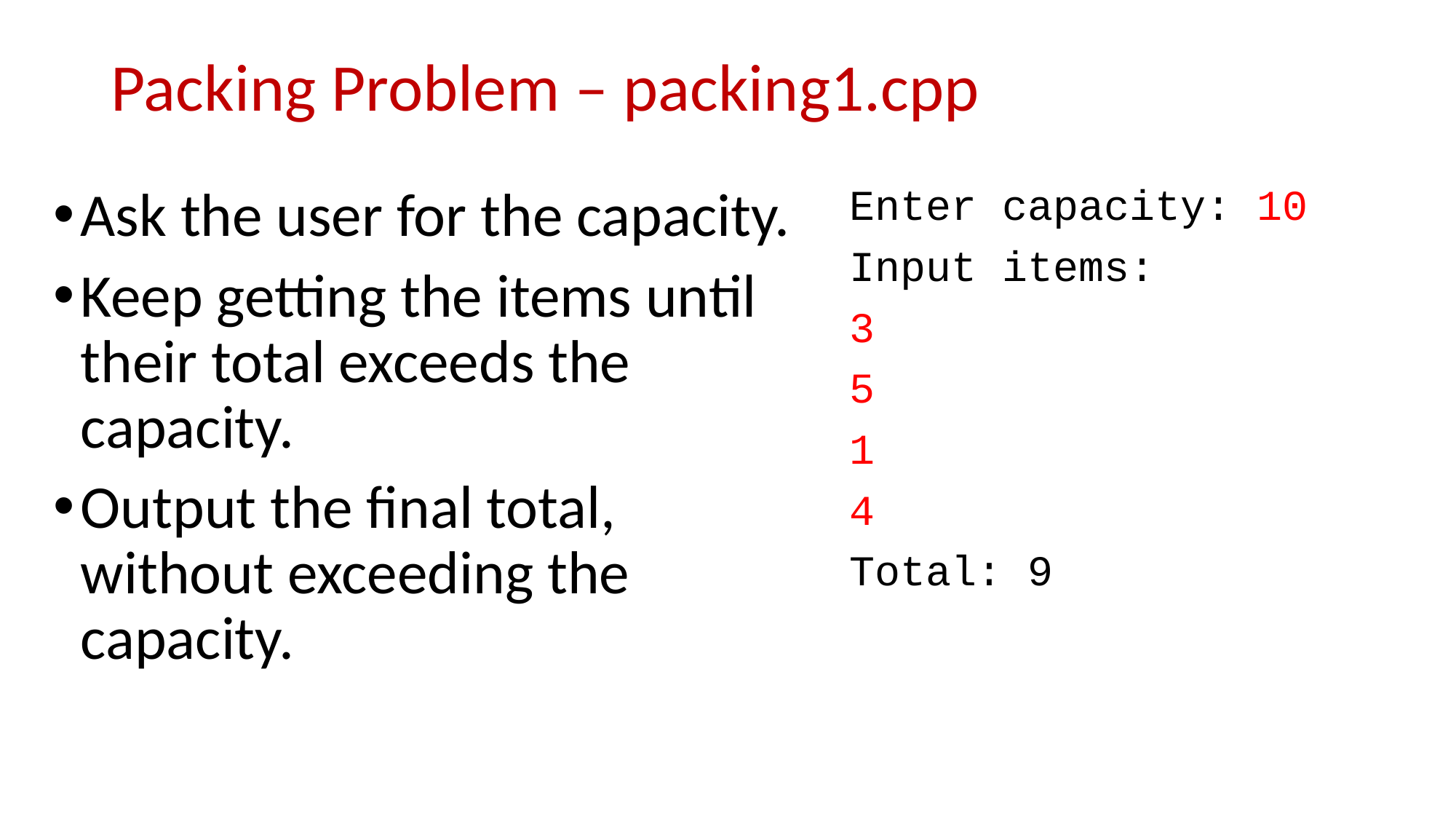

# Packing Problem – packing1.cpp
Ask the user for the capacity.
Keep getting the items until their total exceeds the capacity.
Output the final total, without exceeding the capacity.
Enter capacity: 10
Input items:
3
5
1
4
Total: 9